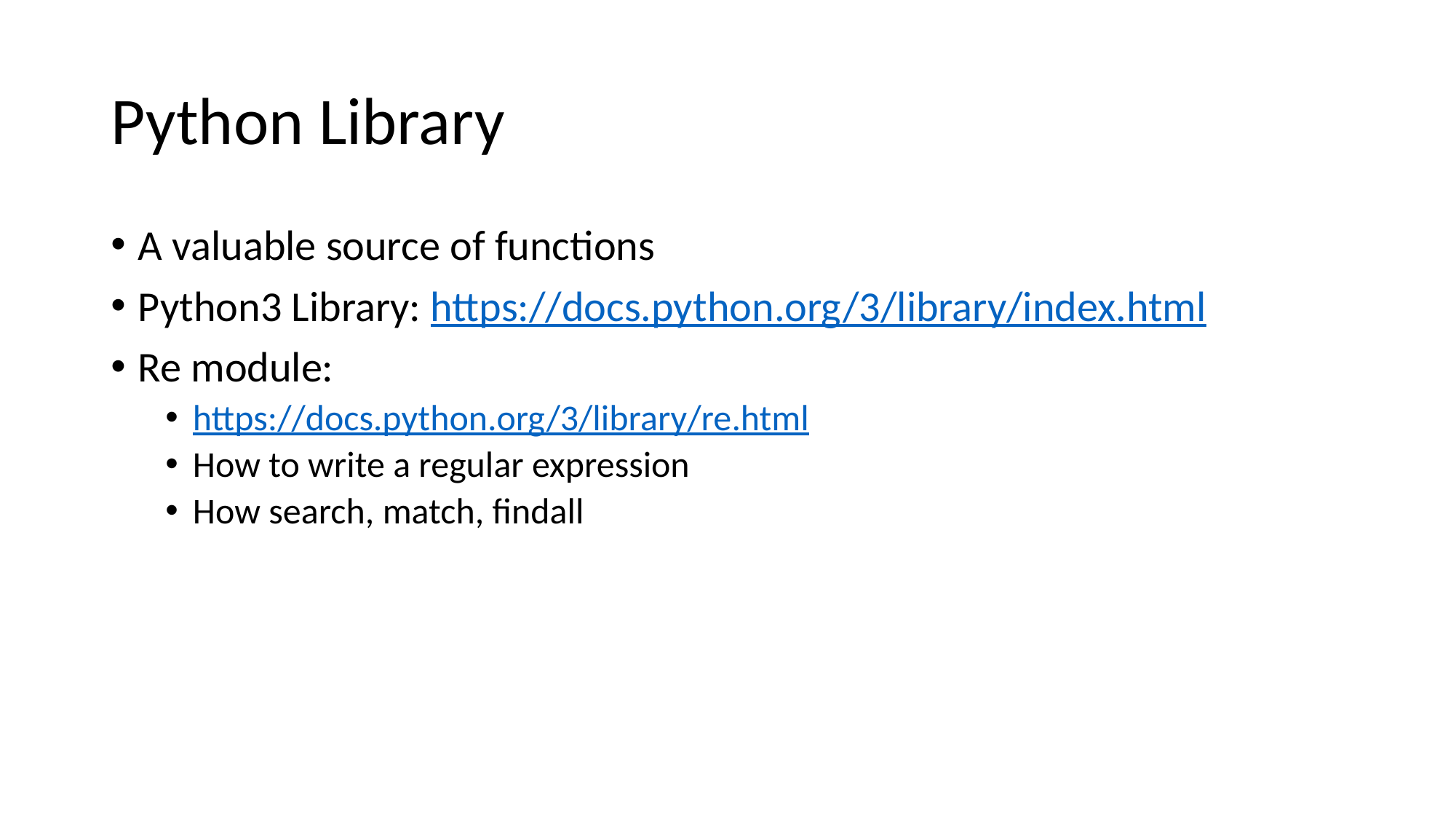

# Python Library
A valuable source of functions
Python3 Library: https://docs.python.org/3/library/index.html
Re module:
https://docs.python.org/3/library/re.html
How to write a regular expression
How search, match, findall